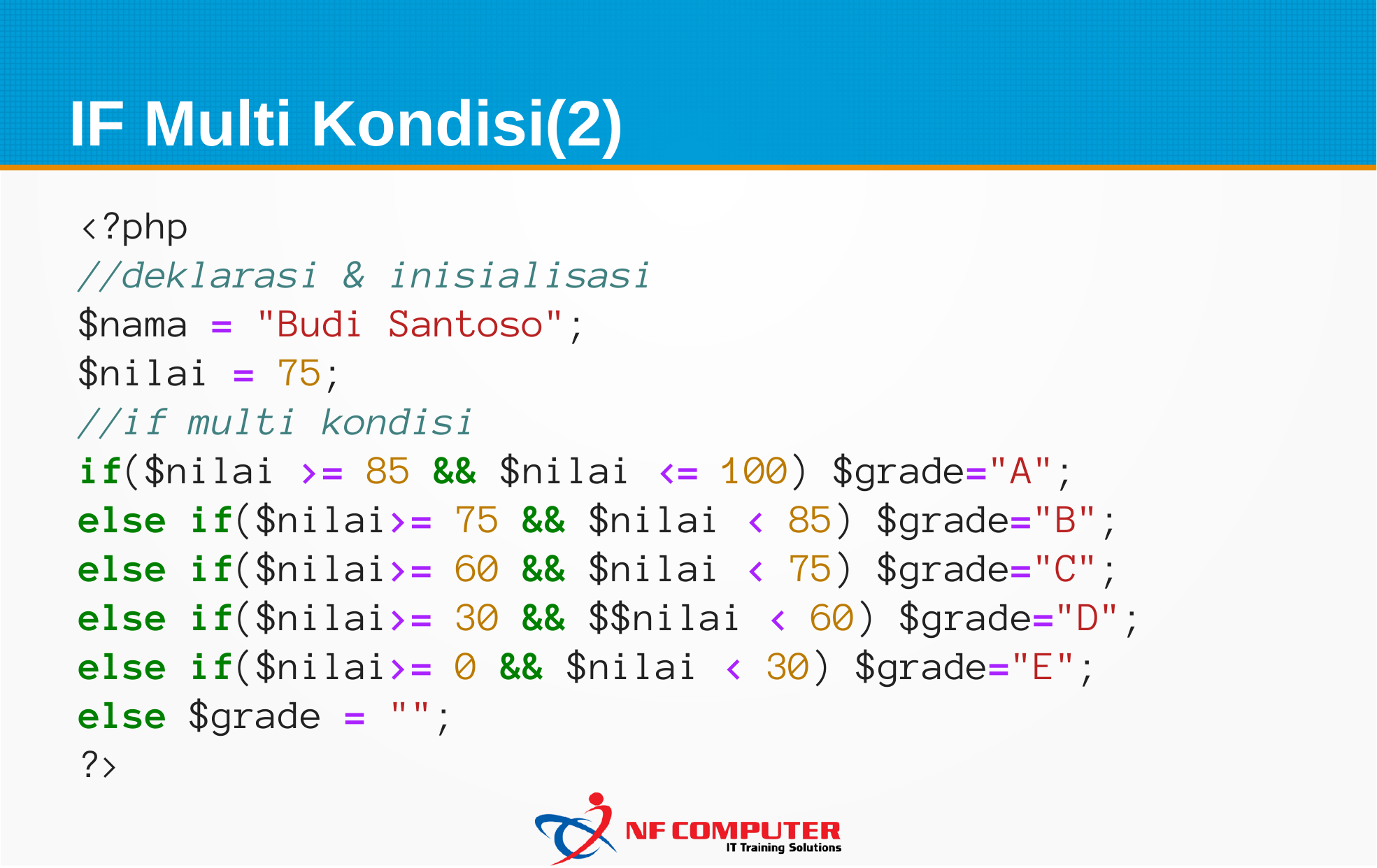

IF Multi Kondisi(2)
<?php
//deklarasi & inisialisasi
$nama = "Budi Santoso";
$nilai = 75;
//if multi kondisi
if($nilai >= 85 && $nilai <= 100) $grade="A";
else if($nilai>= 75 && $nilai < 85) $grade="B";
else if($nilai>= 60 && $nilai < 75) $grade="C";
else if($nilai>= 30 && $$nilai < 60) $grade="D";
else if($nilai>= 0 && $nilai < 30) $grade="E";
else $grade = "";
?>